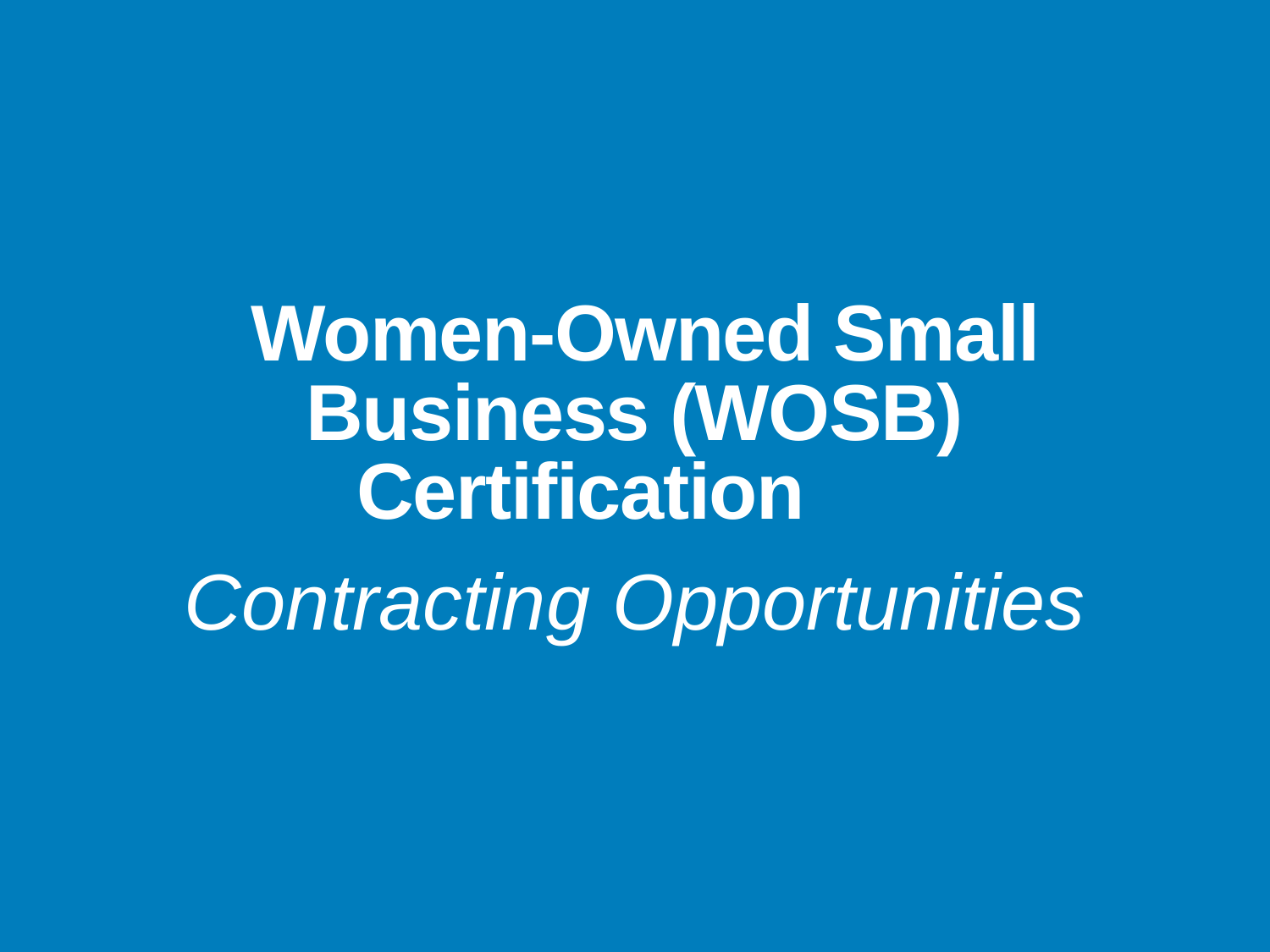

# Women-Owned Small Business (WOSB) Certification, 3
Contracting Opportunities